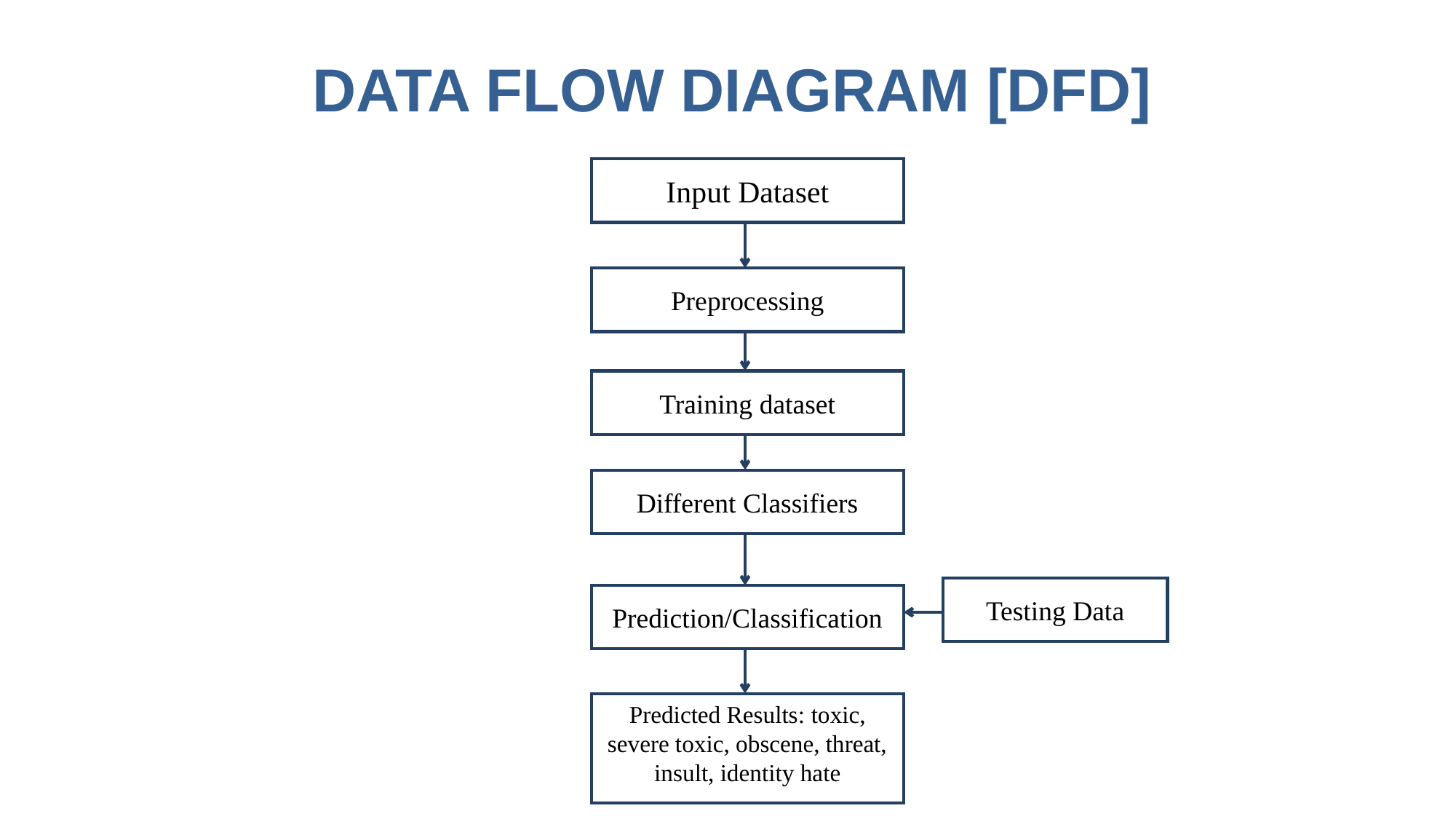

DATA FLOW DIAGRAM [DFD]
Input Dataset
Preprocessing
Training dataset
Different Classifiers
Testing Data
Prediction/Classification

Predicted Results: toxic, severe toxic, obscene, threat, insult, identity hate